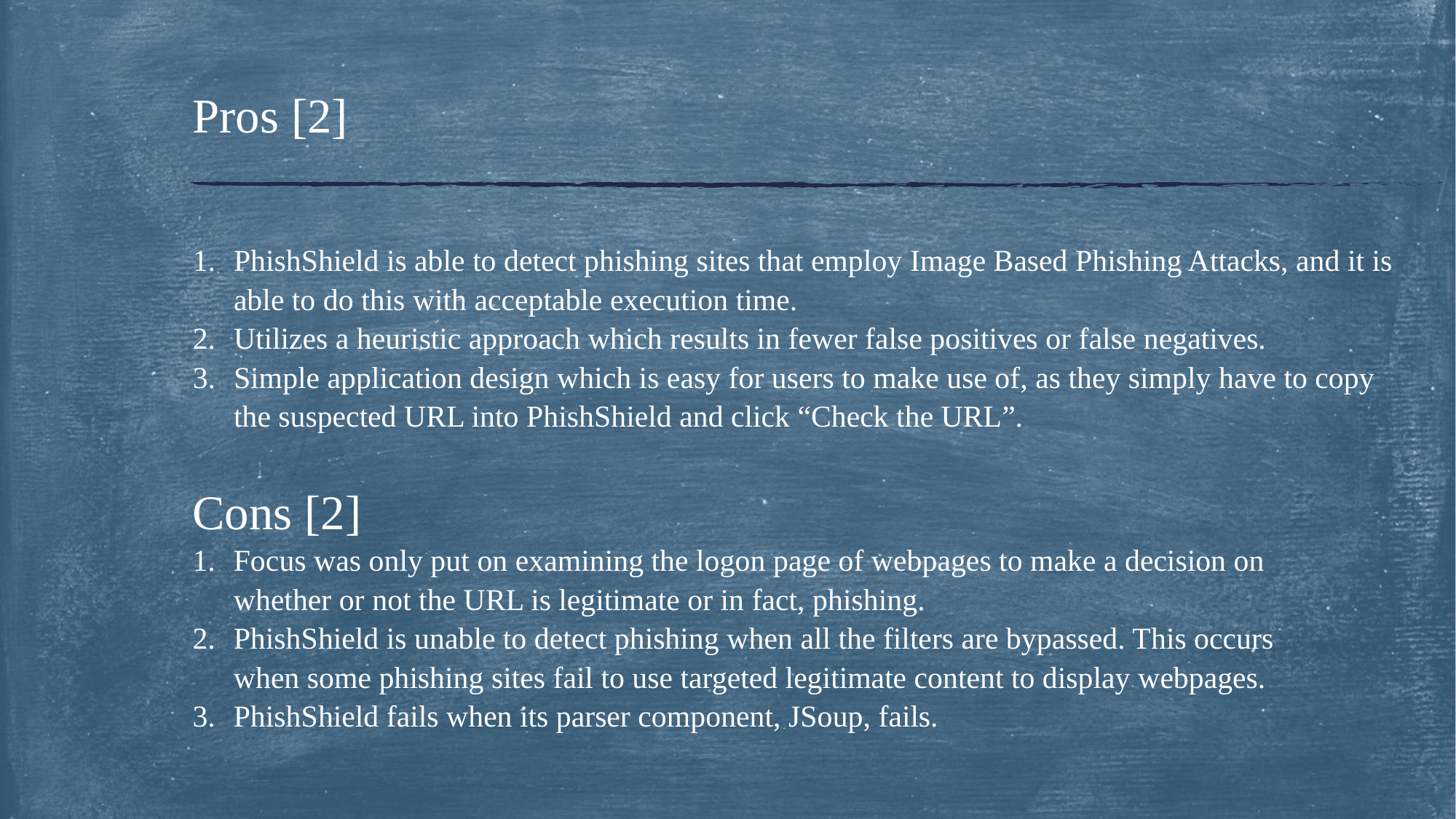

# Pros [2]
PhishShield is able to detect phishing sites that employ Image Based Phishing Attacks, and it is able to do this with acceptable execution time.
Utilizes a heuristic approach which results in fewer false positives or false negatives.
Simple application design which is easy for users to make use of, as they simply have to copy the suspected URL into PhishShield and click “Check the URL”.

Cons [2]
Focus was only put on examining the logon page of webpages to make a decision on whether or not the URL is legitimate or in fact, phishing.
PhishShield is unable to detect phishing when all the filters are bypassed. This occurs when some phishing sites fail to use targeted legitimate content to display webpages.
PhishShield fails when its parser component, JSoup, fails.